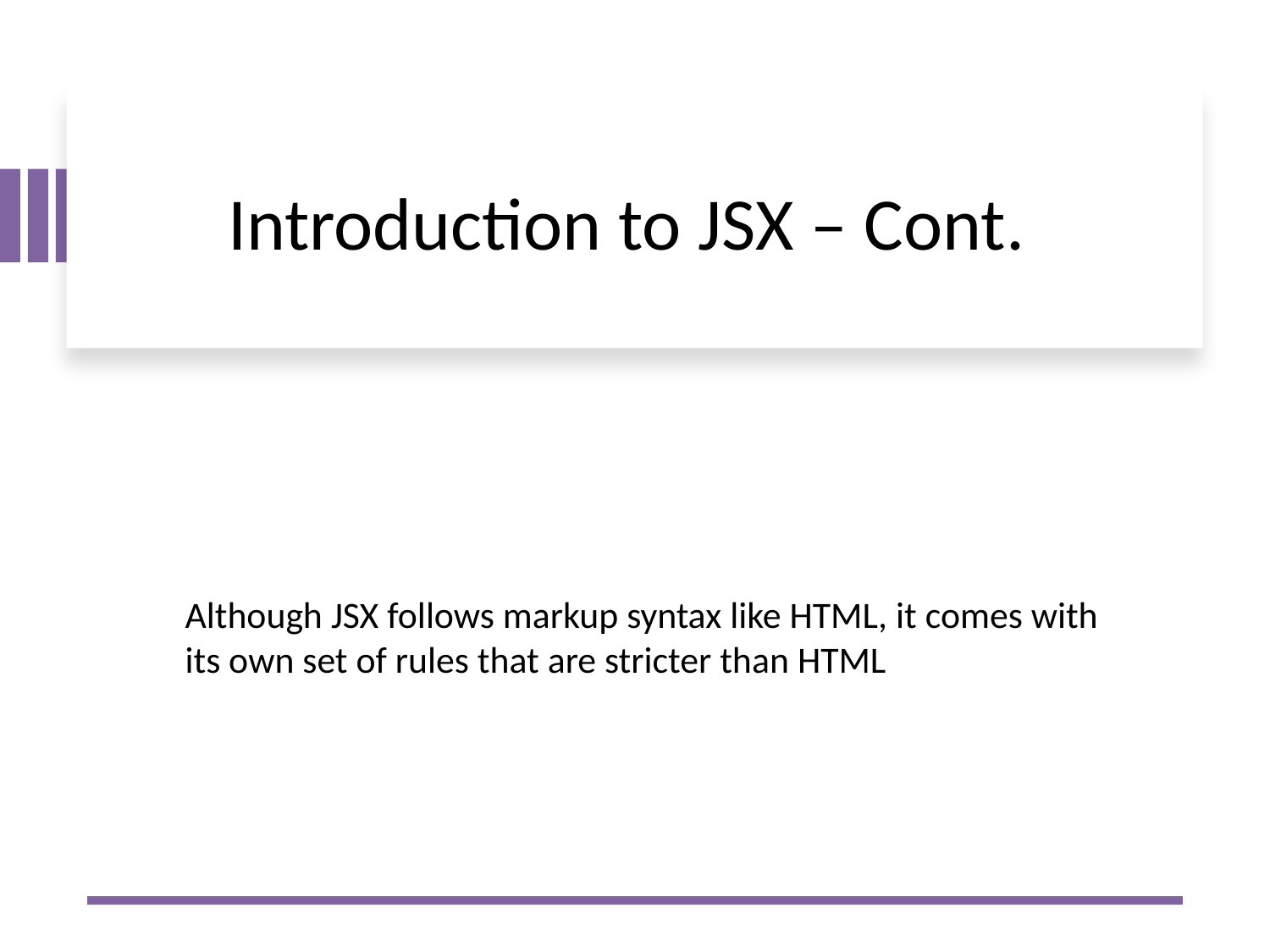

# Introduction to JSX – Cont.

Although JSX follows markup syntax like HTML, it comes with its own set of rules that are stricter than HTML